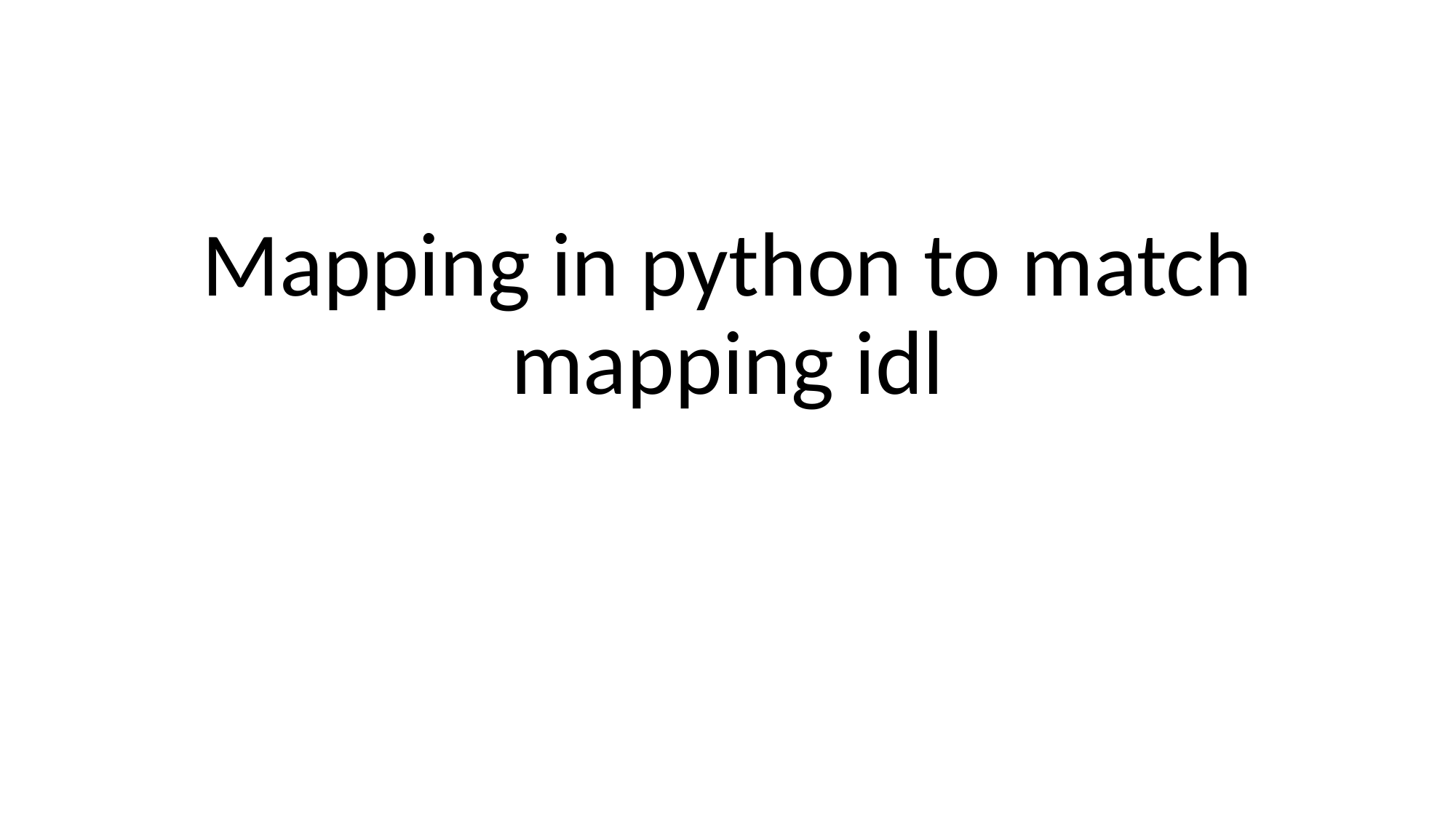

# Mapping in python to match mapping idl